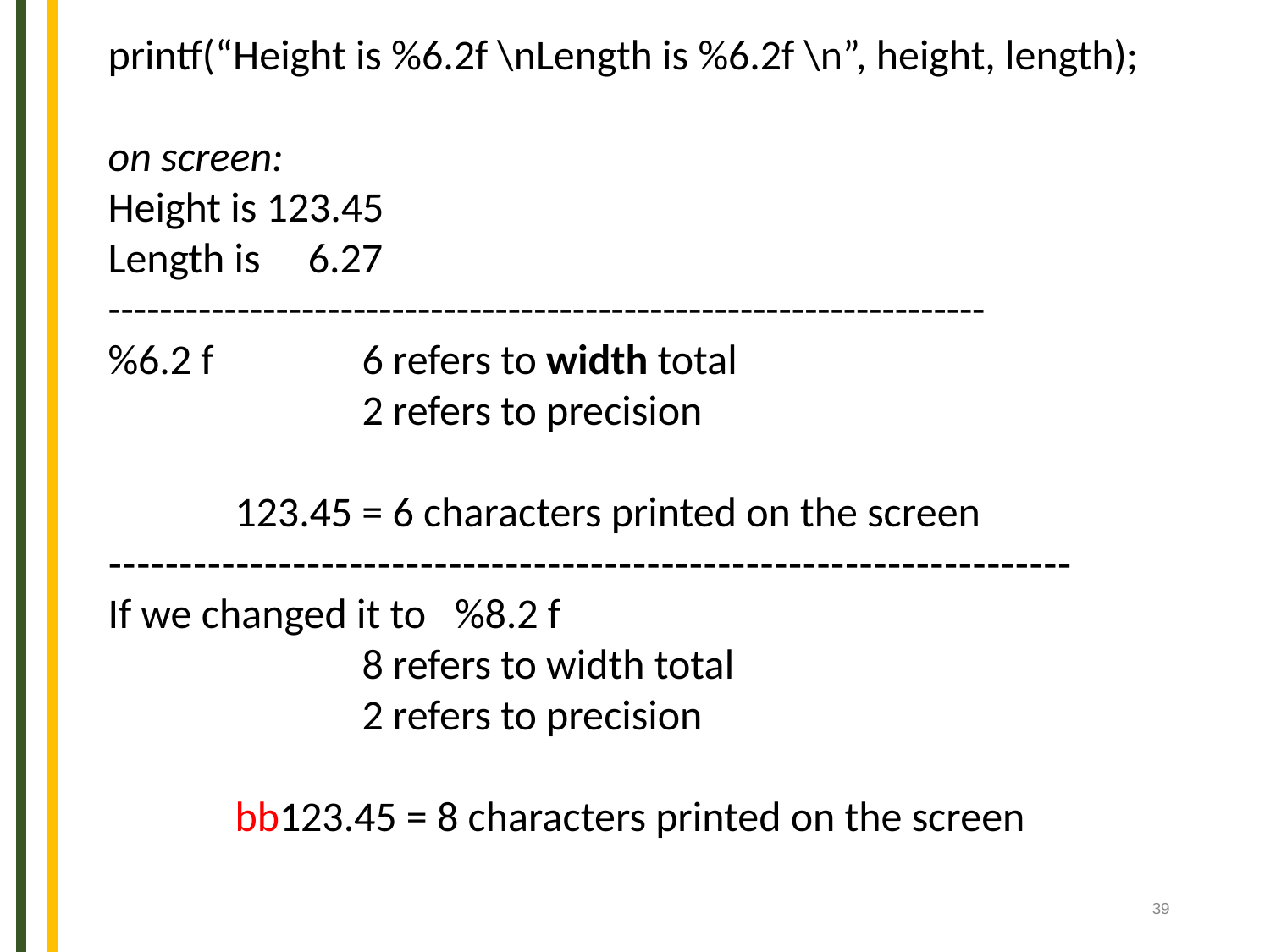

printf(“Height is %6.2f \nLength is %6.2f \n”, height, length);

on screen:
Height is 123.45
Length is     6.27
--------------------------------------------------------------------
%6.2 f	  	6 refers to width total
   		2 refers to precision

	123.45 = 6 characters printed on the screen
--------------------------------------------------------------------
If we changed it to   %8.2 f
   		8 refers to width total
   		2 refers to precision

	bb123.45 = 8 characters printed on the screen
39